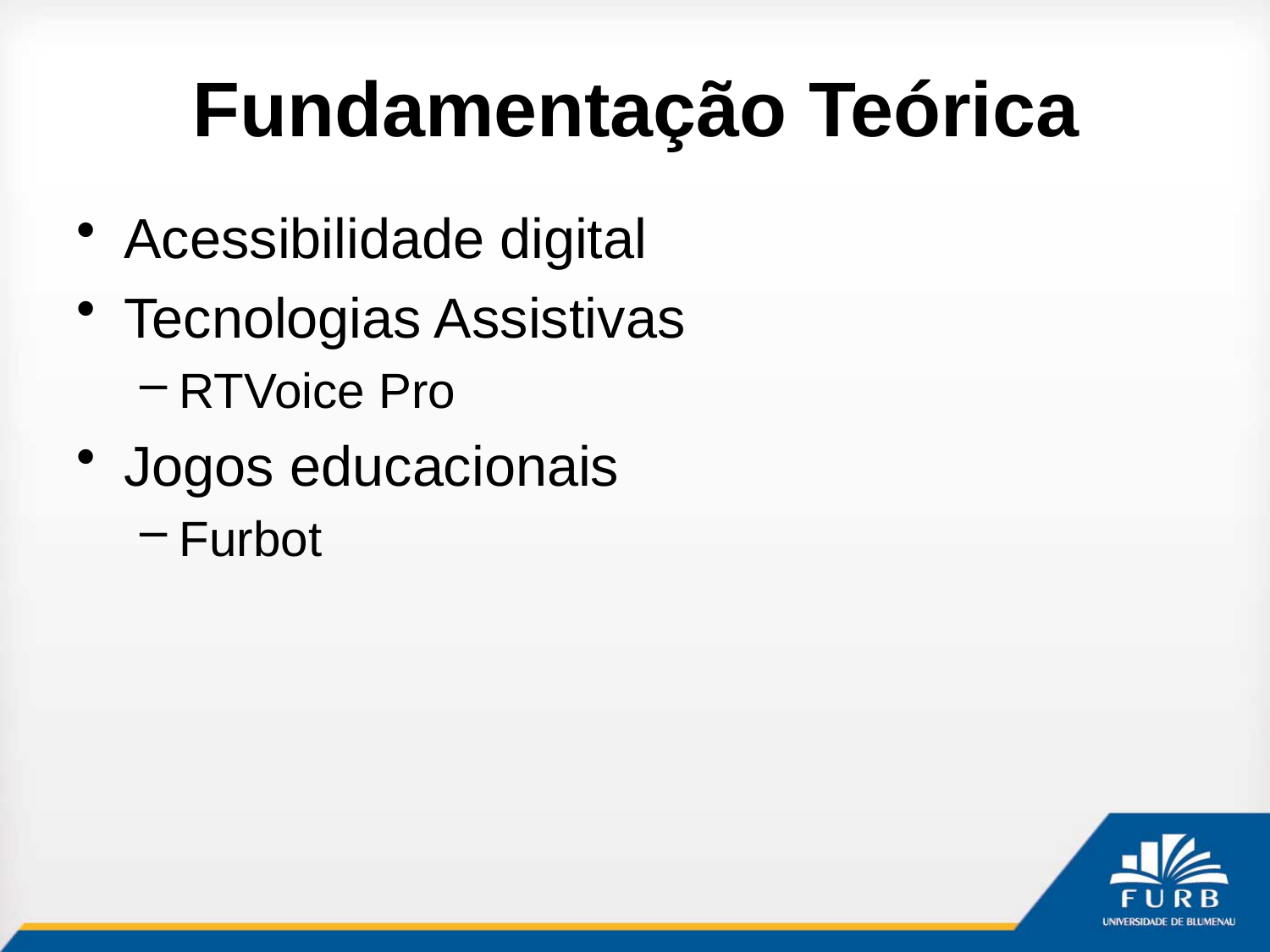

# Fundamentação Teórica
Acessibilidade digital
Tecnologias Assistivas
RTVoice Pro
Jogos educacionais
Furbot